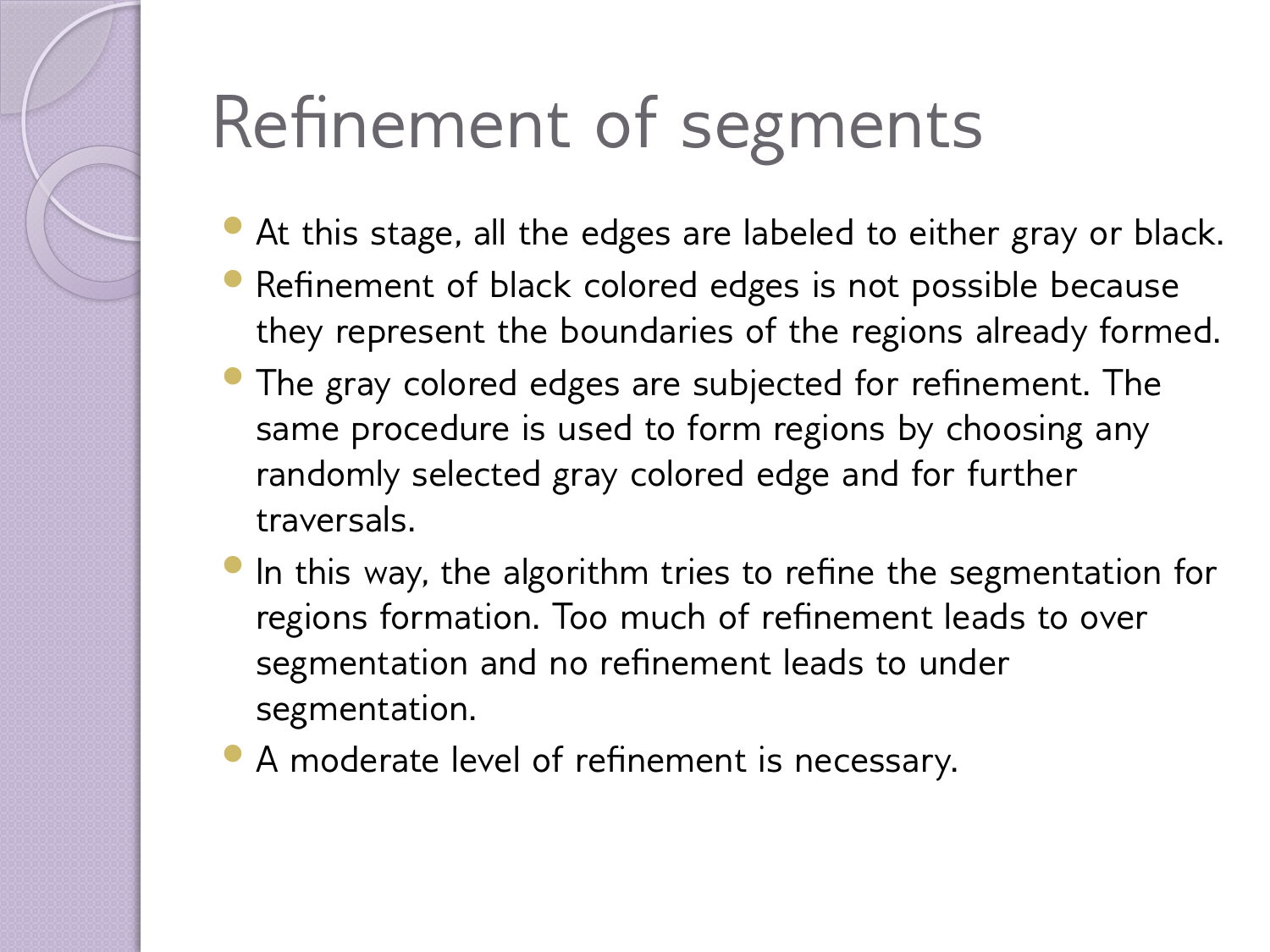

# Refinement of segments
At this stage, all the edges are labeled to either gray or black.
Refinement of black colored edges is not possible because they represent the boundaries of the regions already formed.
The gray colored edges are subjected for refinement. The same procedure is used to form regions by choosing any randomly selected gray colored edge and for further traversals.
In this way, the algorithm tries to refine the segmentation for regions formation. Too much of refinement leads to over segmentation and no refinement leads to under segmentation.
A moderate level of refinement is necessary.